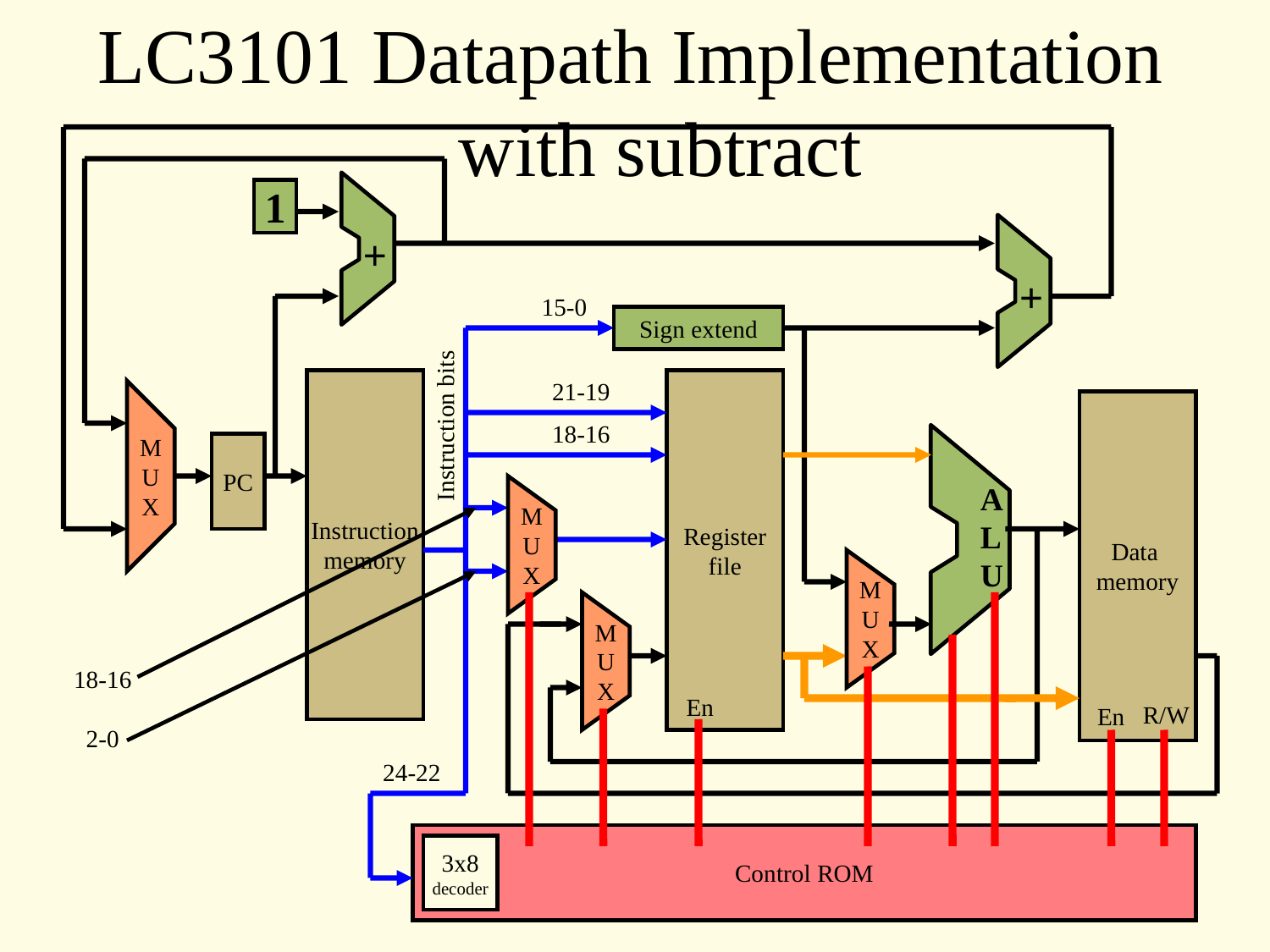

LC3101 Datapath Implementation
   with subtract

1

+

+

15-0
21-19
Instruction bits
18-16

18-16

  2-0
24-22

Sign extend

Instruction
memory
Register
file
Data
memory

A
L
U

PC
M
U
X

M
U
X

M
U
X

M
U
X

En

R/W
En

Control ROM
3x8
decoder